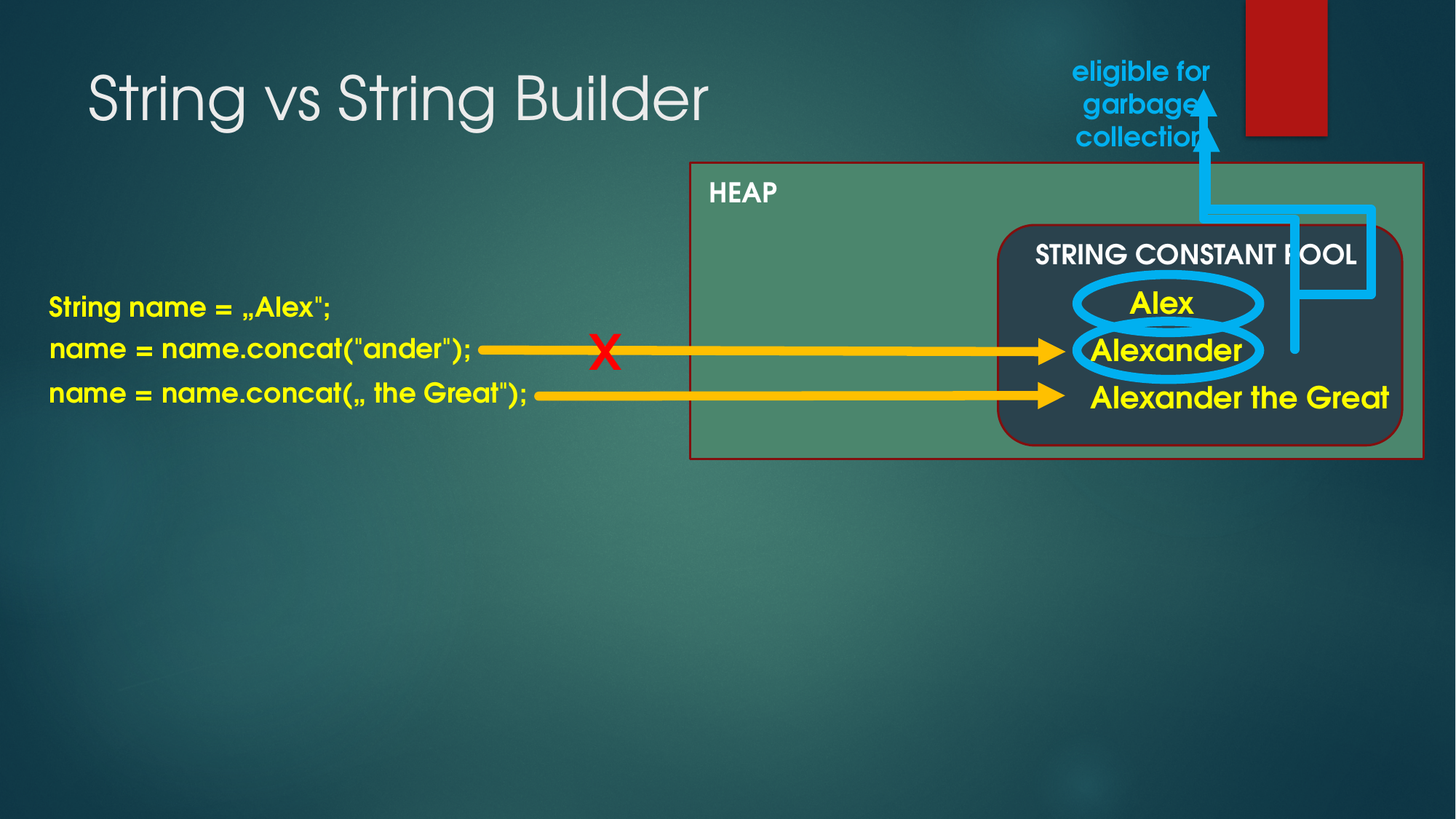

eligible for garbage collection
# String vs String Builder

HEAP

STRING CONSTANT POOL

Alex
String name = „Alex";
X

Alexander
name = name.concat("ander");
name = name.concat(„ the Great");
Alexander the Great